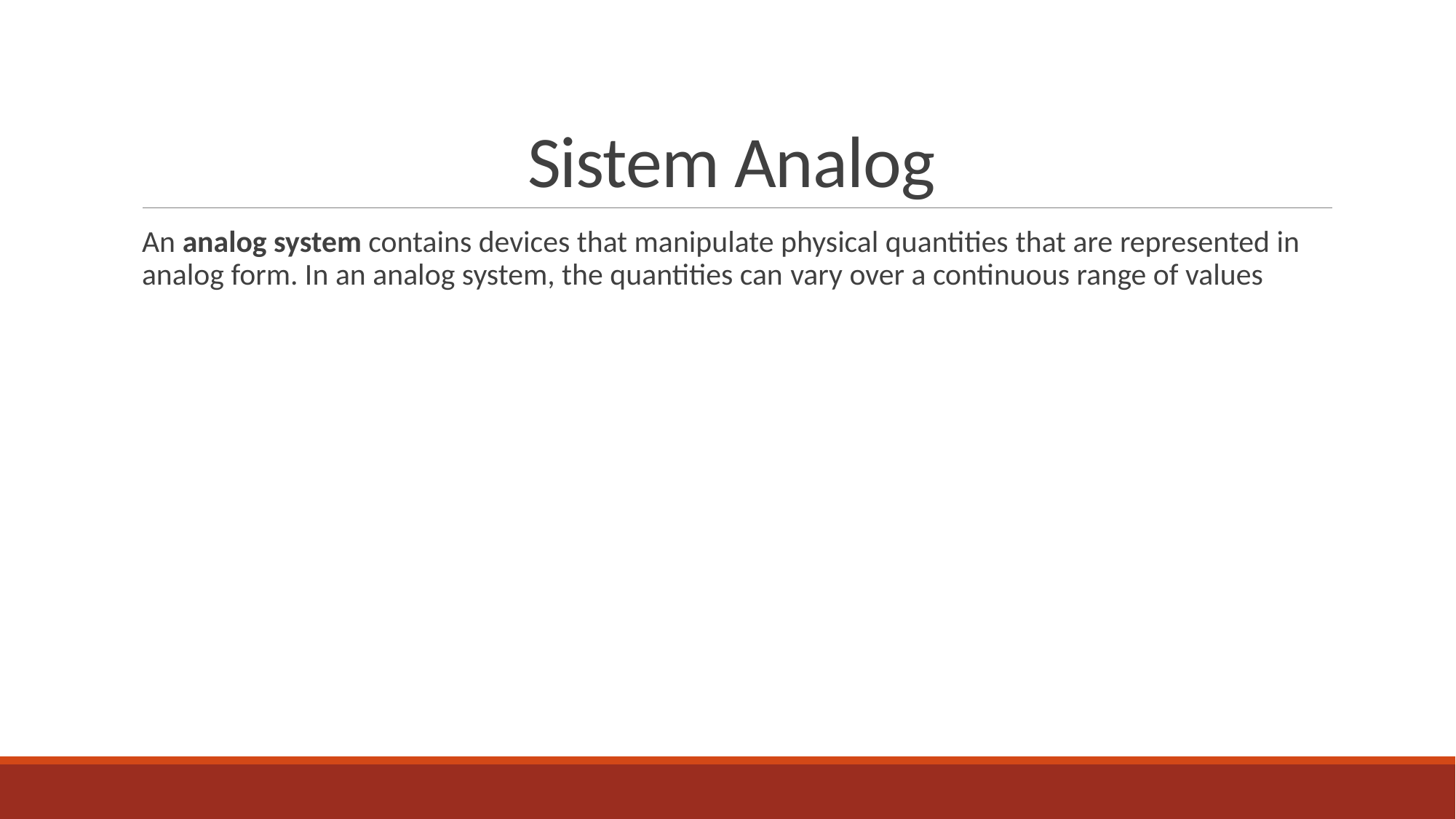

# Sistem Analog
An analog system contains devices that manipulate physical quantities that are represented in analog form. In an analog system, the quantities can vary over a continuous range of values